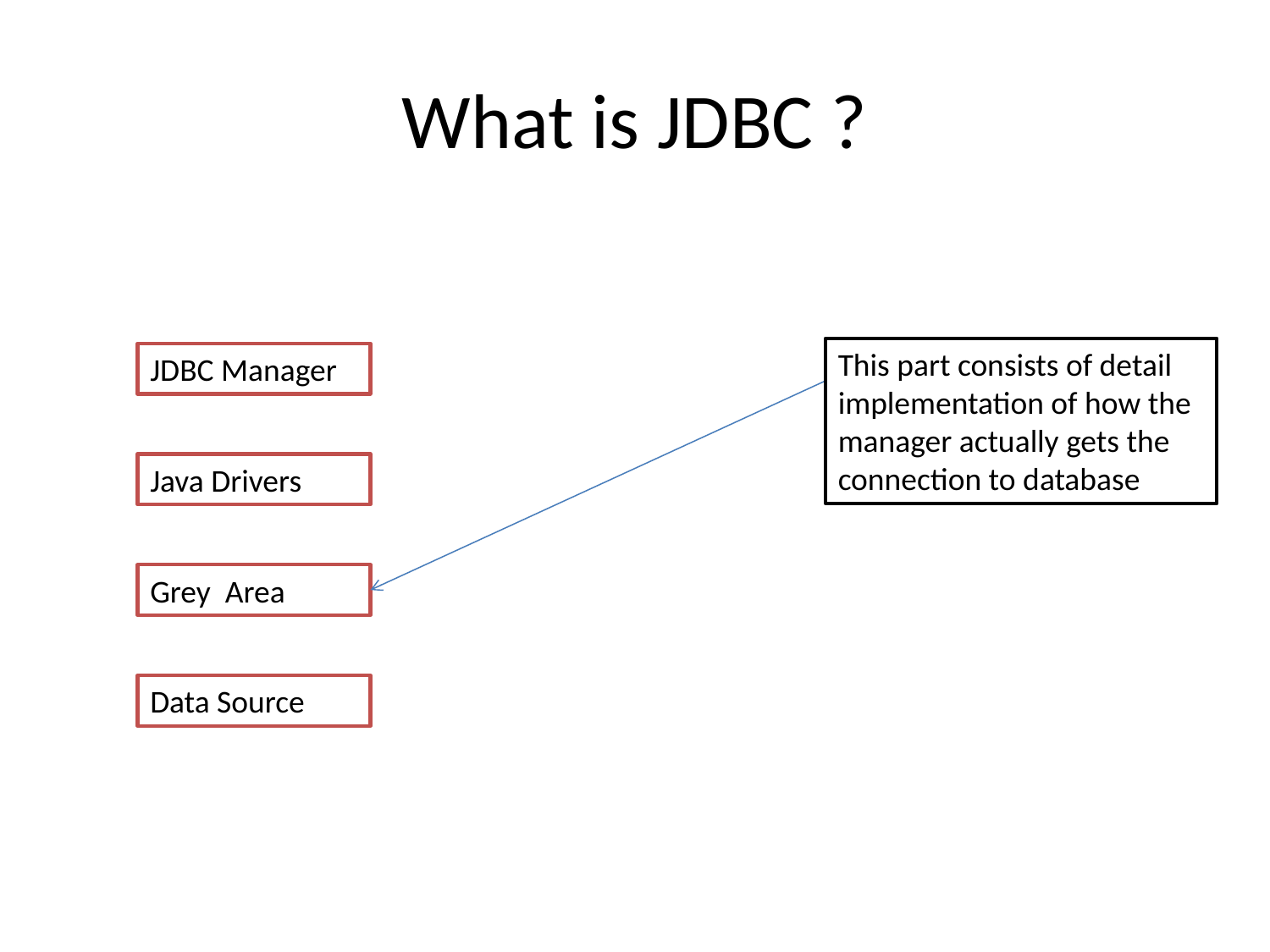

# What is JDBC ?
This part consists of detail implementation of how the manager actually gets the connection to database
JDBC Manager
Java Drivers
Grey  Area
Data Source